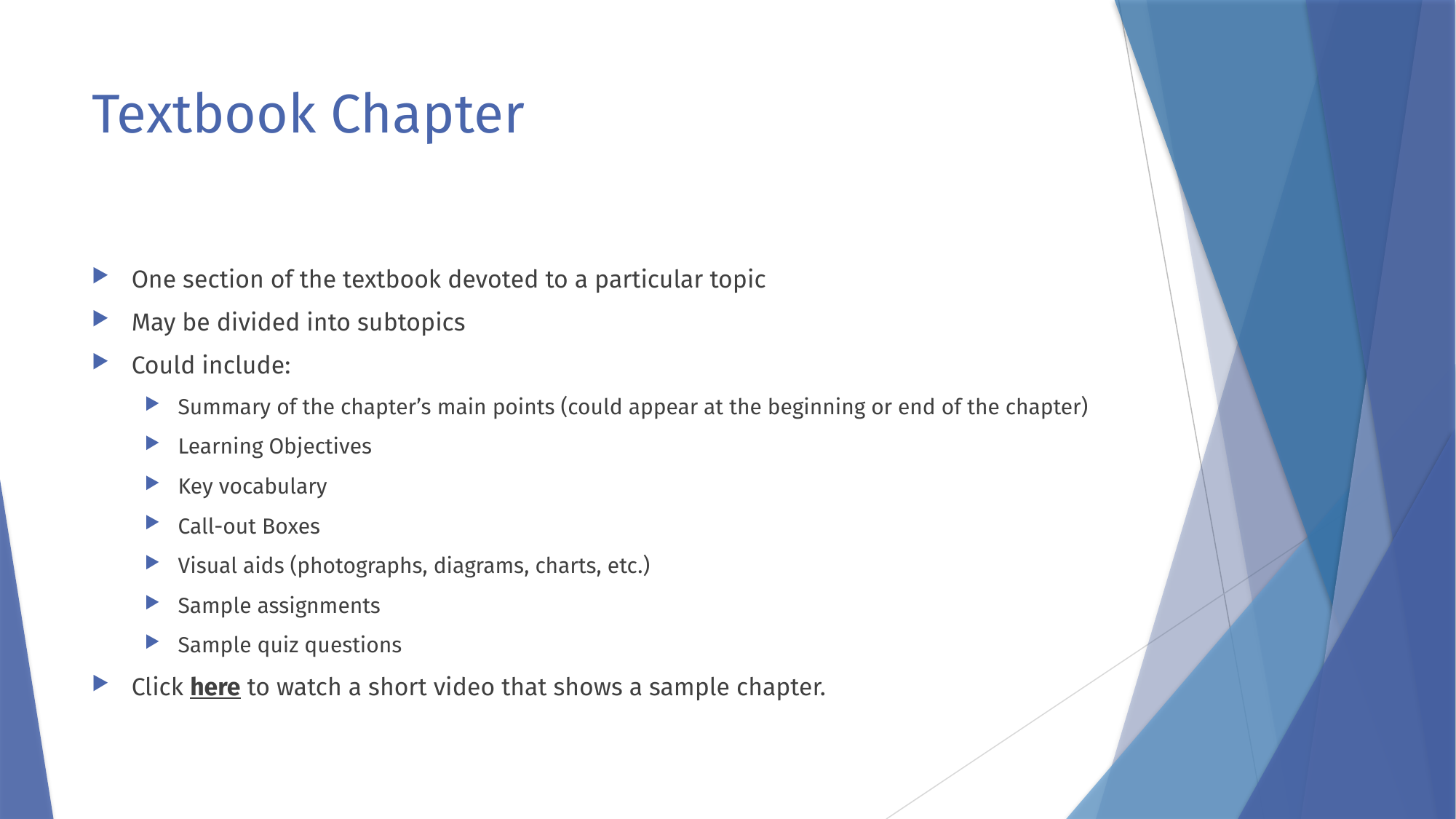

# Textbook Chapter
One section of the textbook devoted to a particular topic
May be divided into subtopics
Could include:
Summary of the chapter’s main points (could appear at the beginning or end of the chapter)
Learning Objectives
Key vocabulary
Call-out Boxes
Visual aids (photographs, diagrams, charts, etc.)
Sample assignments
Sample quiz questions
Click here to watch a short video that shows a sample chapter.